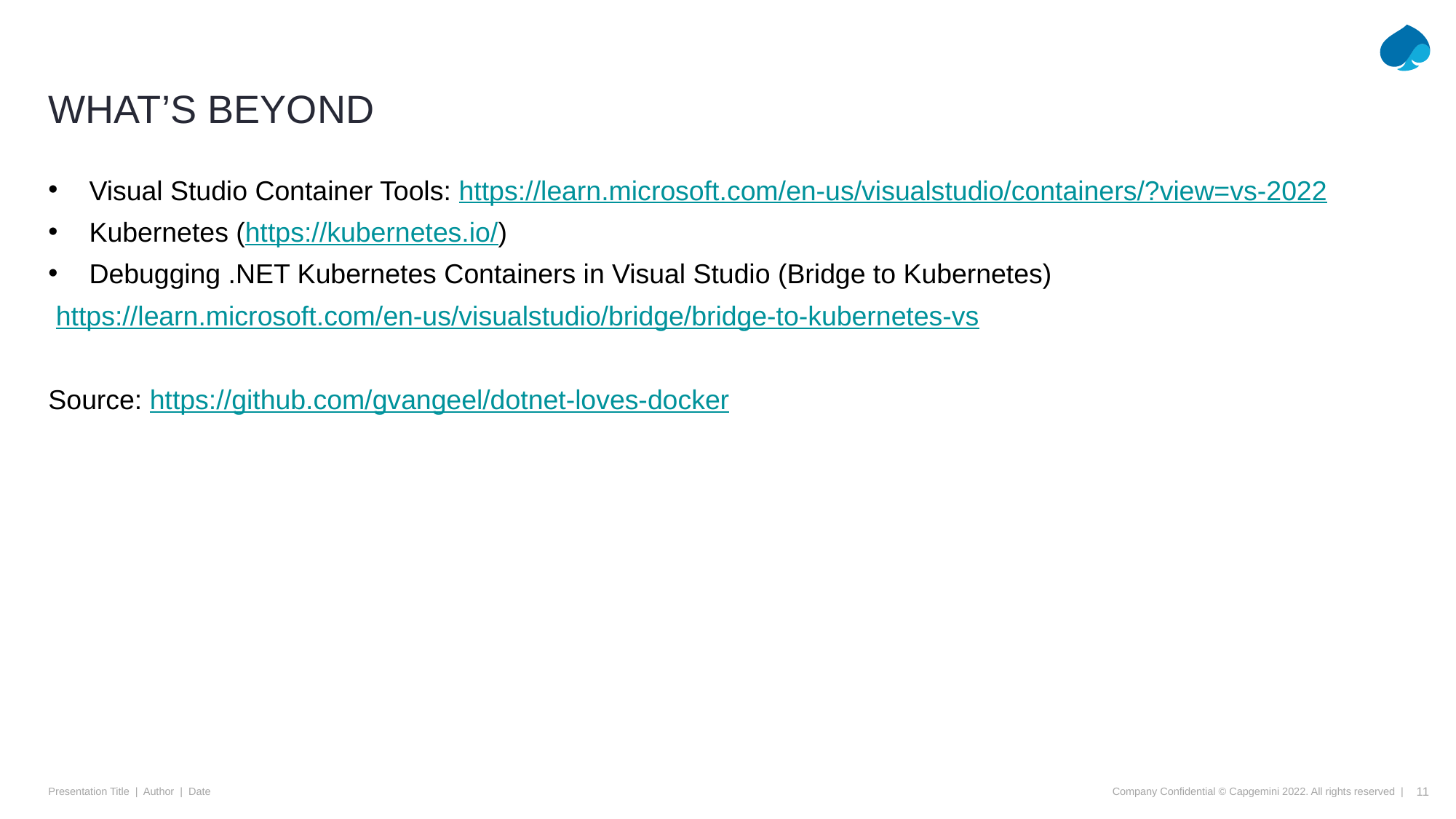

# What’s Beyond
Visual Studio Container Tools: https://learn.microsoft.com/en-us/visualstudio/containers/?view=vs-2022
Kubernetes (https://kubernetes.io/)
Debugging .NET Kubernetes Containers in Visual Studio (Bridge to Kubernetes)
 https://learn.microsoft.com/en-us/visualstudio/bridge/bridge-to-kubernetes-vs

Source: https://github.com/gvangeel/dotnet-loves-docker